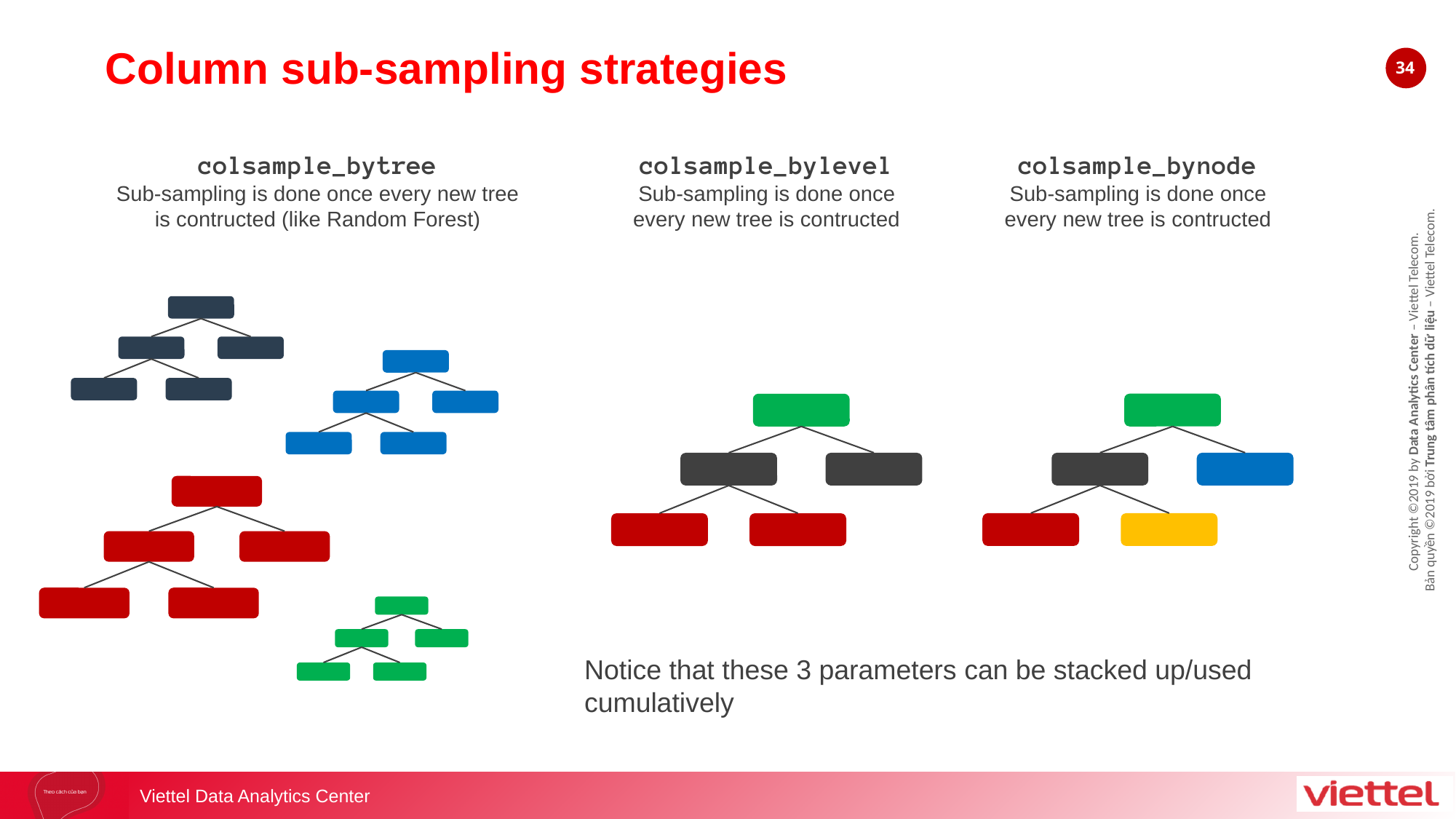

Column sub-sampling strategies
colsample_bynode
Sub-sampling is done once every new tree is contructed
colsample_bytree
Sub-sampling is done once every new tree is contructed (like Random Forest)
colsample_bylevel
Sub-sampling is done once every new tree is contructed

Notice that these 3 parameters can be stacked up/used cumulatively